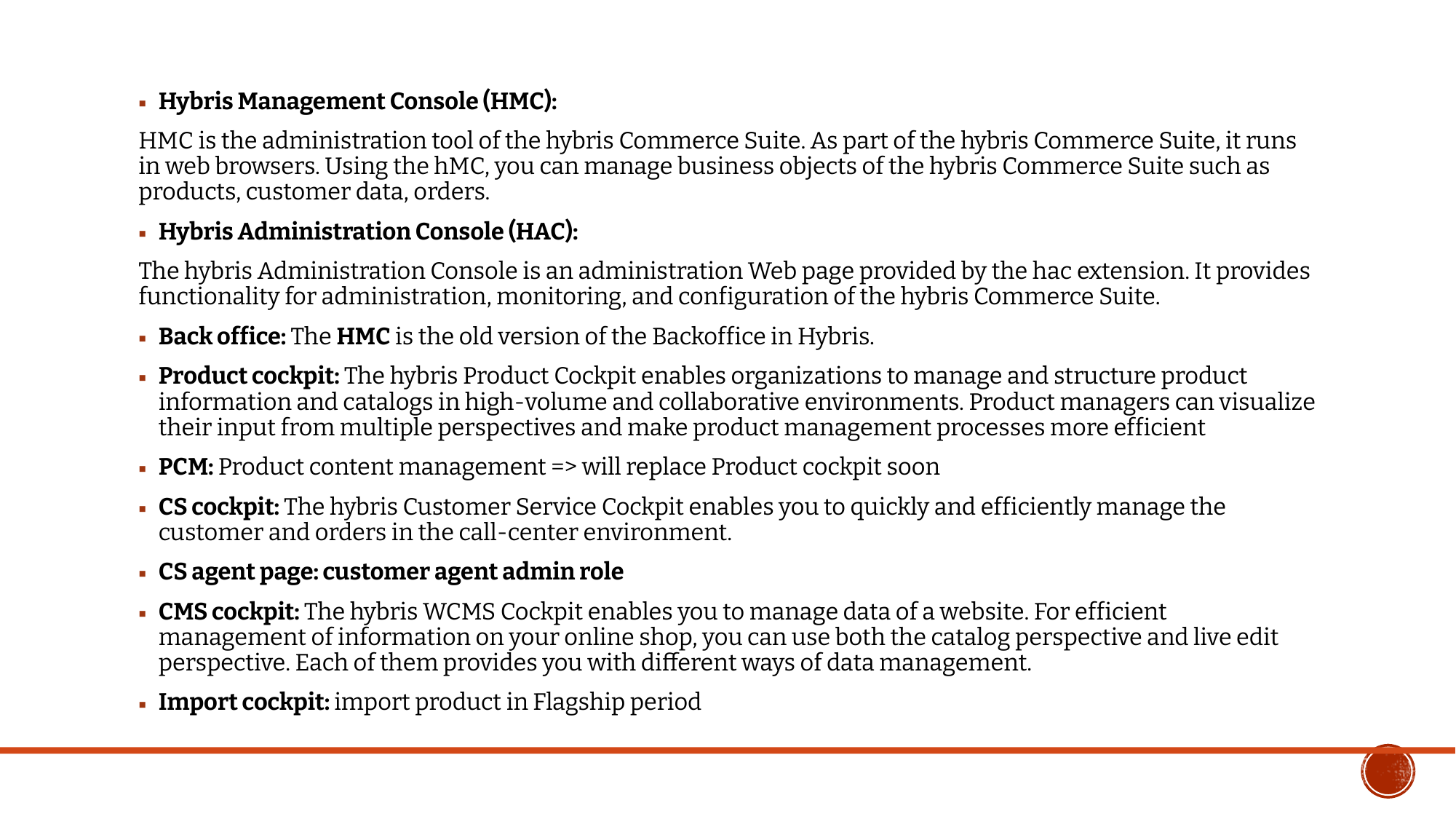

Hybris Management Console (HMC):
HMC is the administration tool of the hybris Commerce Suite. As part of the hybris Commerce Suite, it runs in web browsers. Using the hMC, you can manage business objects of the hybris Commerce Suite such as products, customer data, orders.
Hybris Administration Console (HAC):
The hybris Administration Console is an administration Web page provided by the hac extension. It provides functionality for administration, monitoring, and configuration of the hybris Commerce Suite.
Back office: The HMC is the old version of the Backoffice in Hybris.
Product cockpit: The hybris Product Cockpit enables organizations to manage and structure product information and catalogs in high-volume and collaborative environments. Product managers can visualize their input from multiple perspectives and make product management processes more efficient
PCM: Product content management => will replace Product cockpit soon
CS cockpit: The hybris Customer Service Cockpit enables you to quickly and efficiently manage the customer and orders in the call-center environment.
CS agent page: customer agent admin role
CMS cockpit: The hybris WCMS Cockpit enables you to manage data of a website. For efficient management of information on your online shop, you can use both the catalog perspective and live edit perspective. Each of them provides you with different ways of data management.
Import cockpit: import product in Flagship period